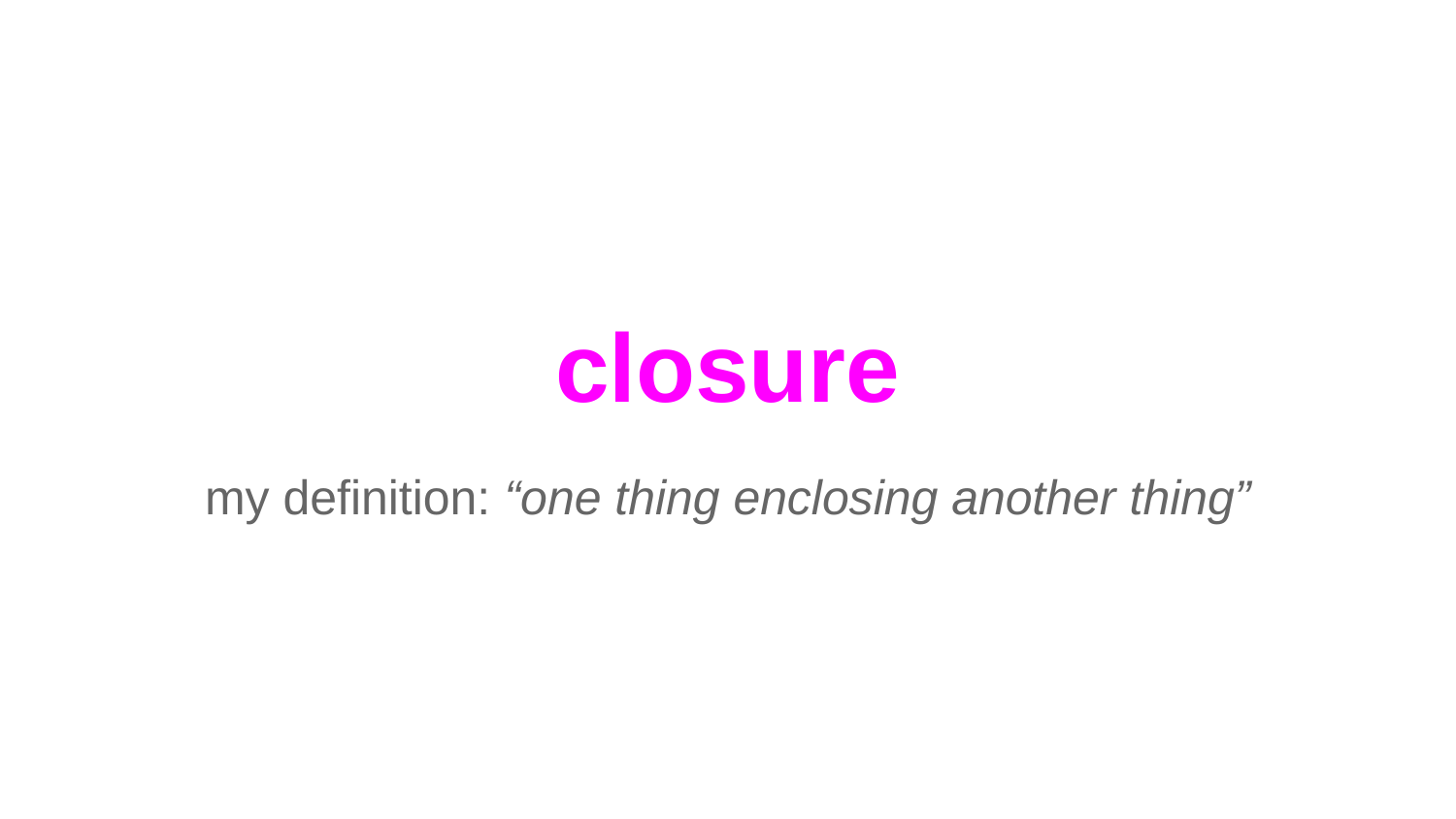

# closure
my definition: “one thing enclosing another thing”